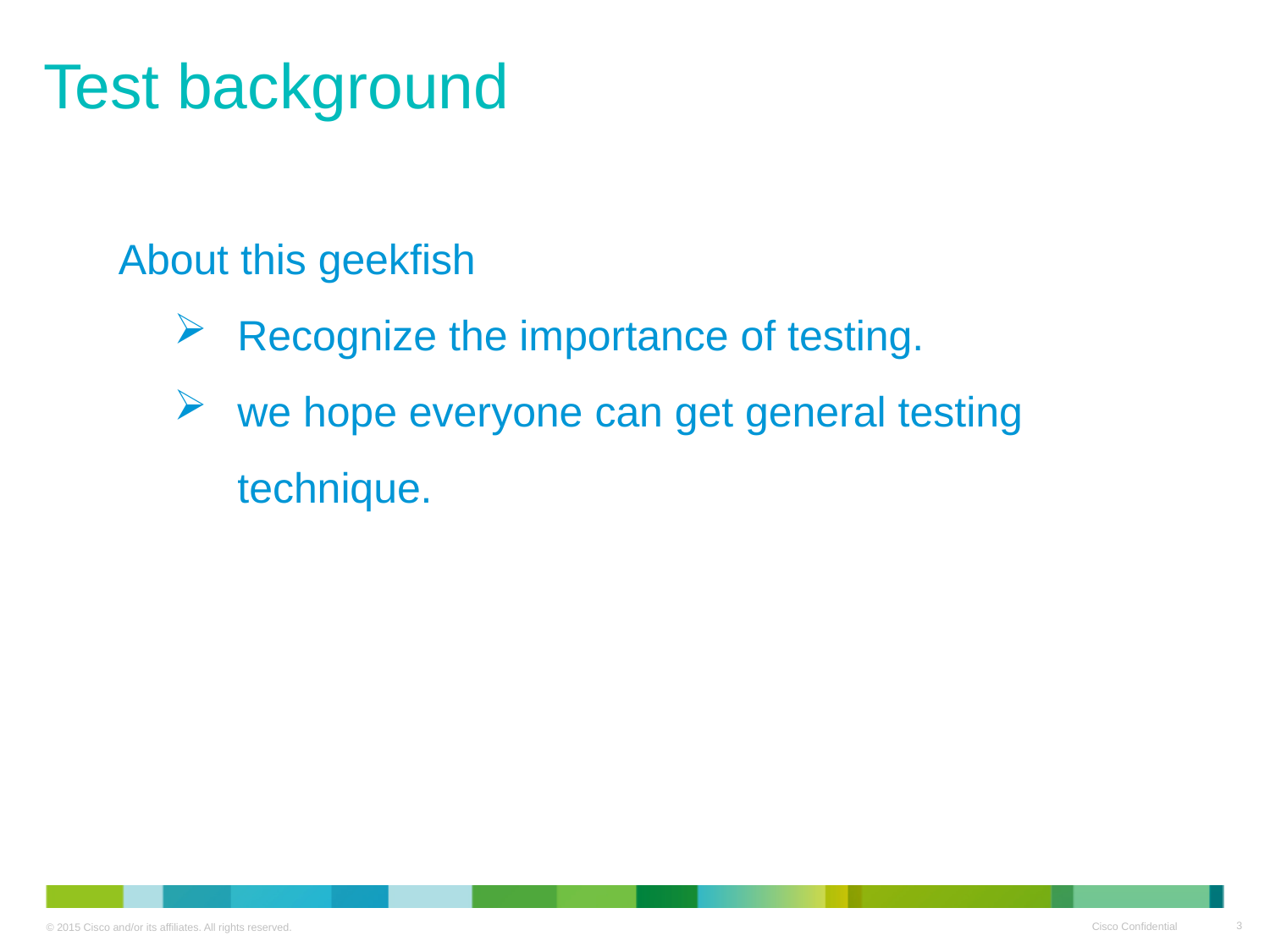

Test background
About this geekfish
Recognize the importance of testing.
we hope everyone can get general testing technique.